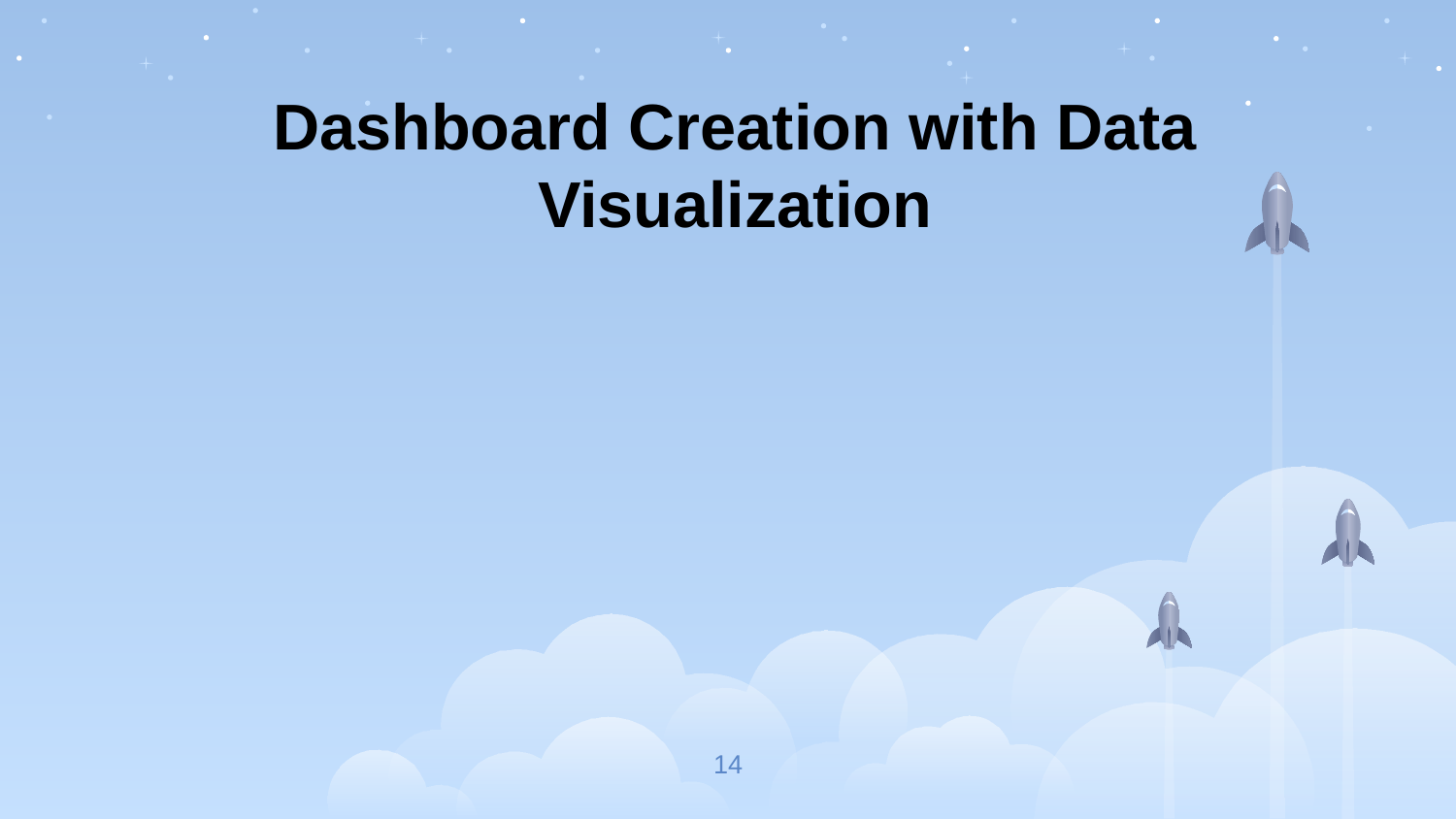

# Dashboard Creation with Data Visualization
14